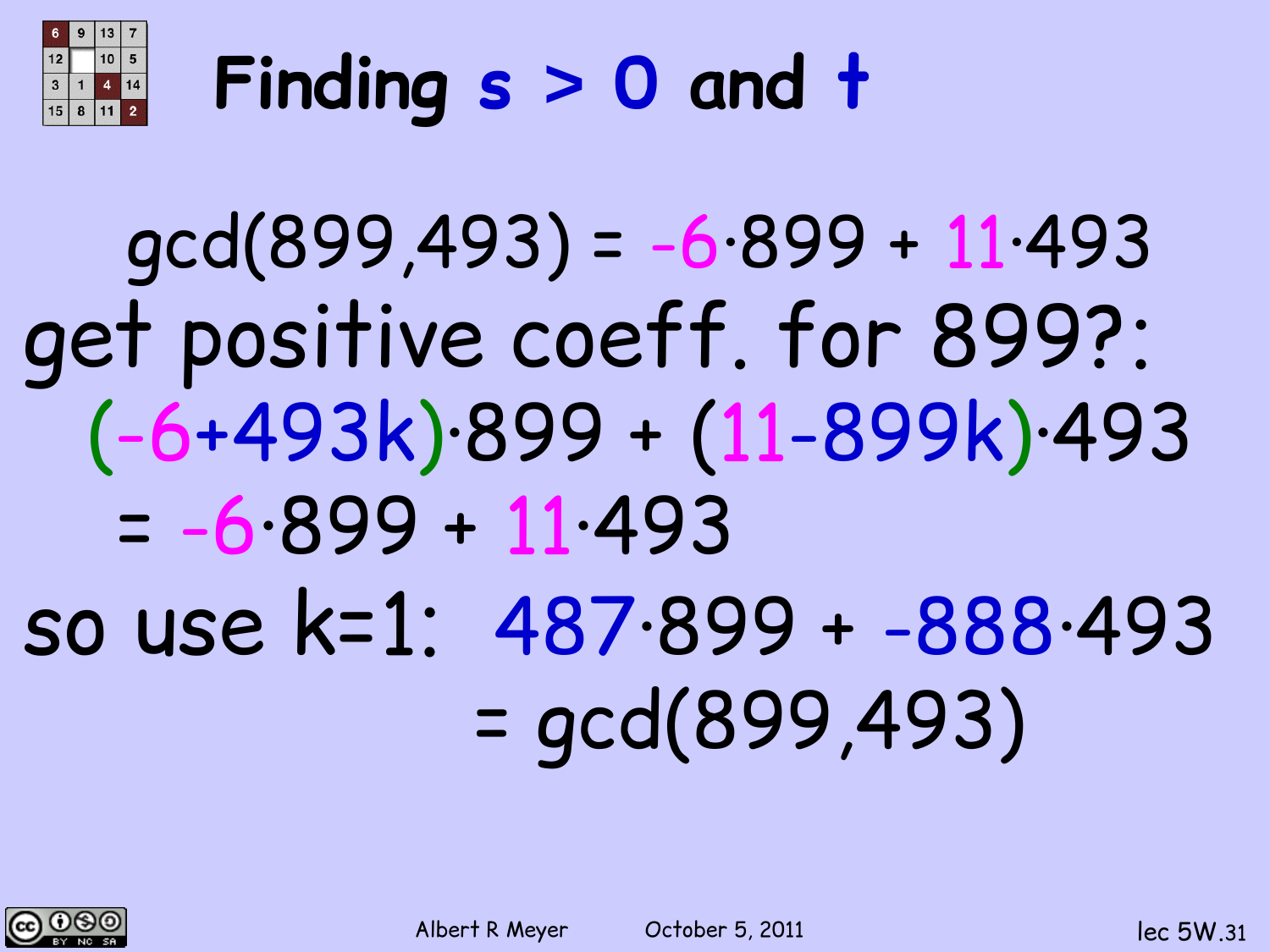

# Finding s > 0 and t
 gcd(899,493) = -6·899 + 11∙493
get positive coeff. for 899?:
   (-6+493k)·899 + (11-899k)∙493
    = -6·899 + 11∙493
so use k=1:  487·899 + -888∙493
			   = gcd(899,493)
lec 5W.31